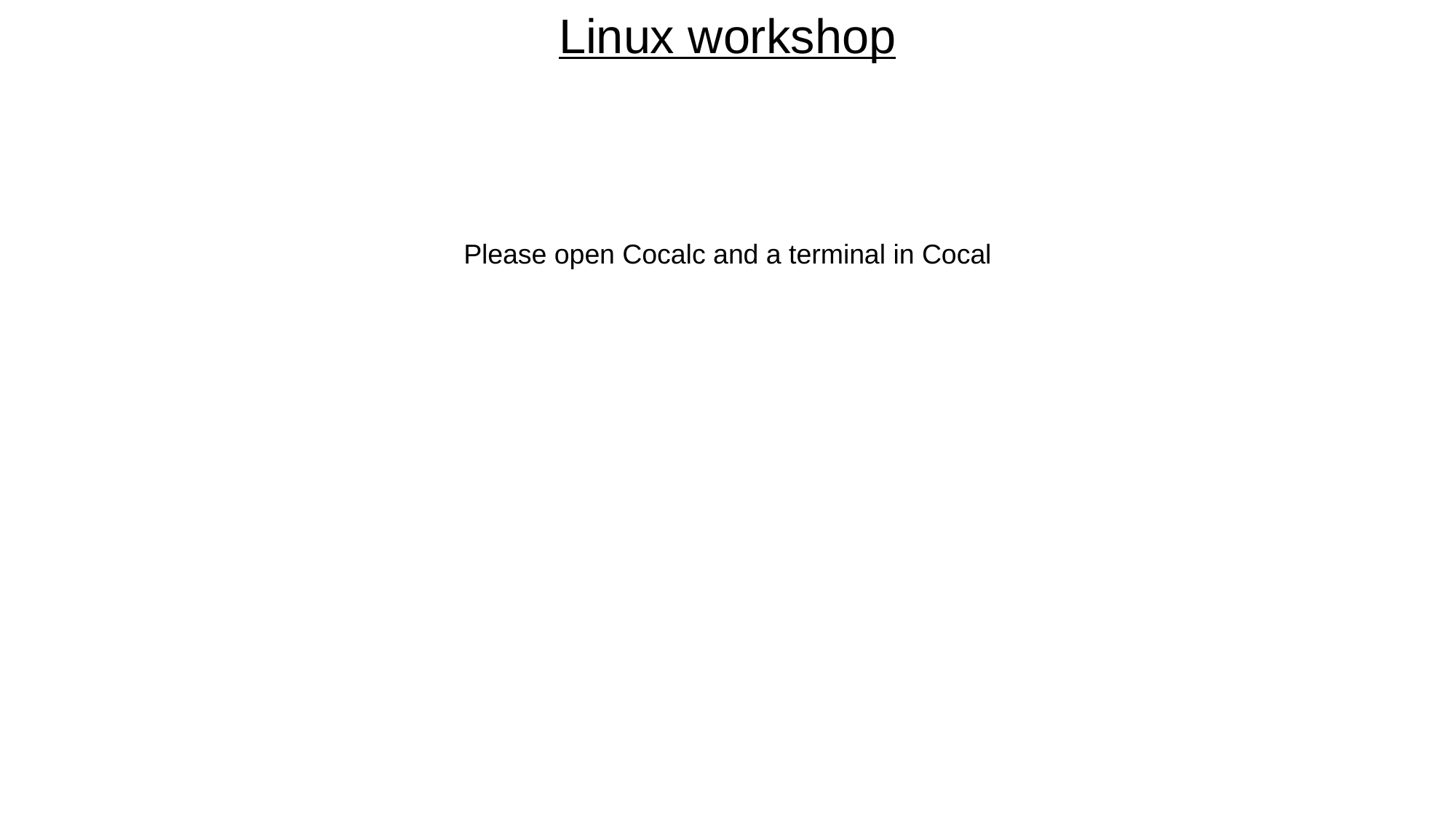

Linux workshop
Please open Cocalc and a terminal in Cocal